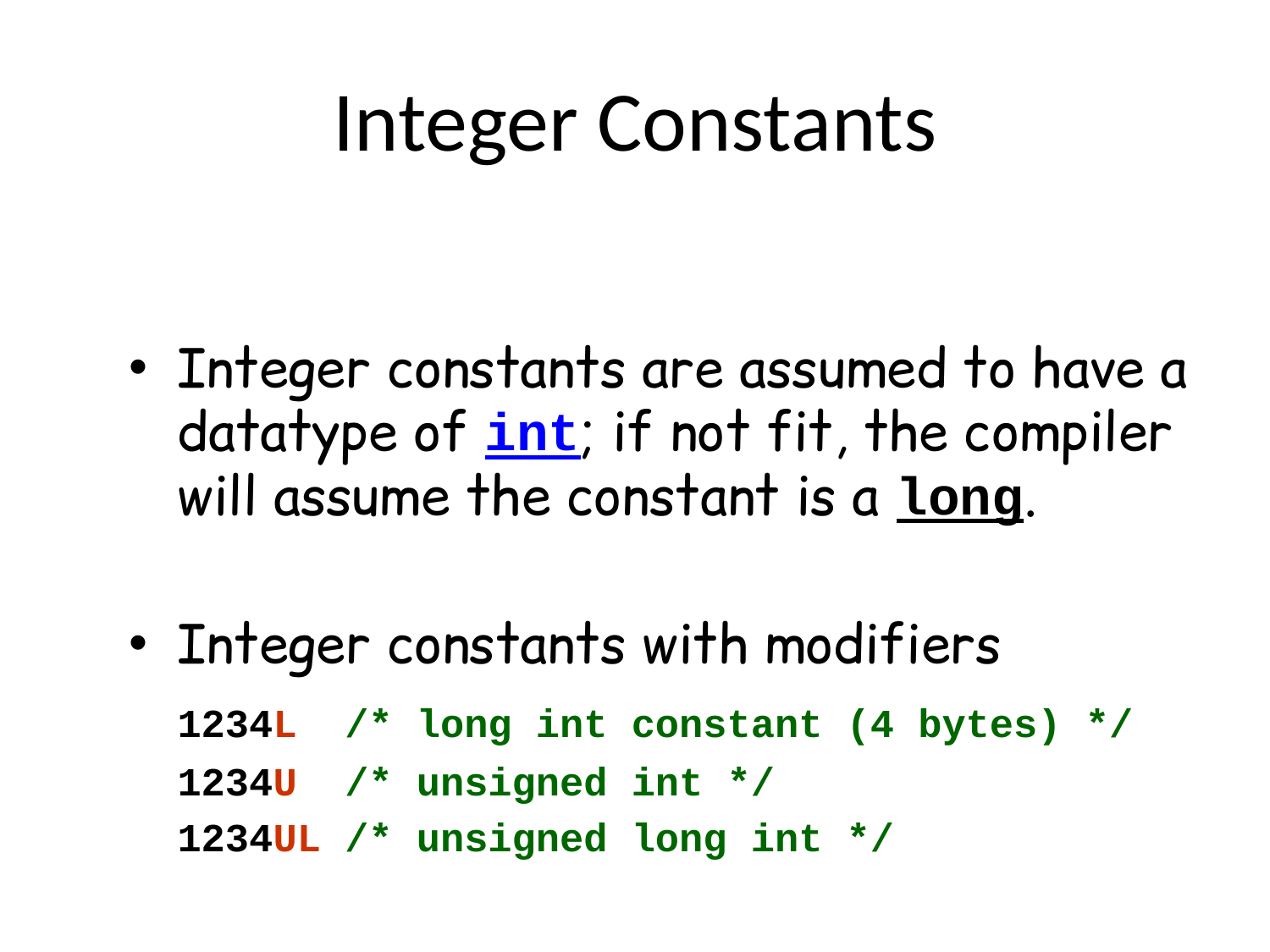

# Integer Constants
Integer constants are assumed to have a datatype of int; if not fit, the compiler will assume the constant is a long.

Integer constants with modifiers
	1234L  /* long int constant (4 bytes) */
	1234U  /* unsigned int */
	1234UL /* unsigned long int */